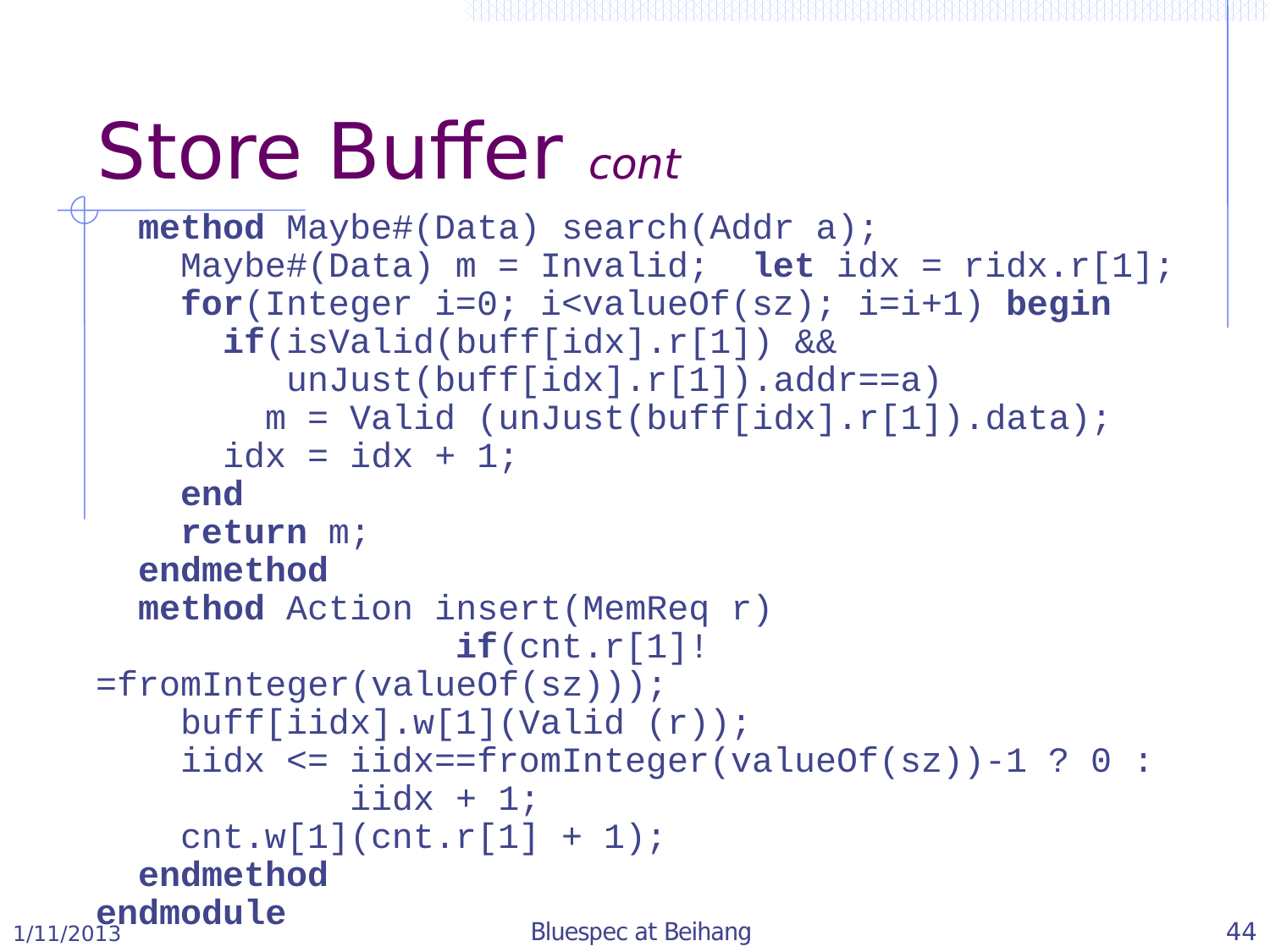

Store Buffer cont
  method Maybe#(Data) search(Addr a);
    Maybe#(Data) m = Invalid;  let idx = ridx.r[1];
    for(Integer i=0; i<valueOf(sz); i=i+1) begin
      if(isValid(buff[idx].r[1]) &&
         unJust(buff[idx].r[1]).addr==a)
        m = Valid (unJust(buff[idx].r[1]).data);
      idx = idx + 1;
    end
    return m;
  endmethod
  method Action insert(MemReq r)
                 if(cnt.r[1]!=fromInteger(valueOf(sz)));
    buff[iidx].w[1](Valid (r));
    iidx <= iidx==fromInteger(valueOf(sz))-1 ? 0 :
            iidx + 1;
    cnt.w[1](cnt.r[1] + 1);
  endmethod
endmodule

1/11/2013
Bluespec at Beihang
44